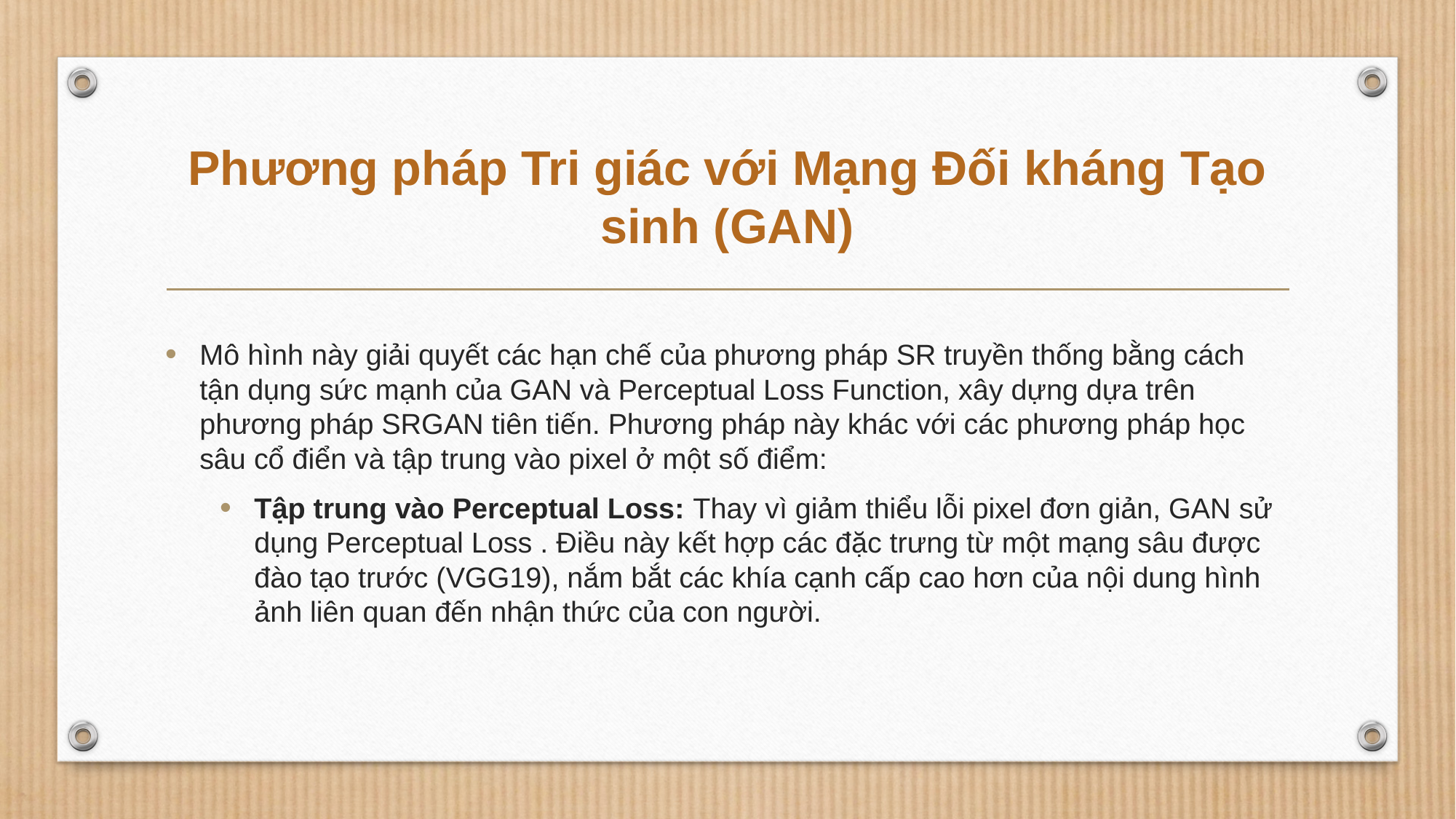

# Phương pháp Tri giác với Mạng Đối kháng Tạo sinh (GAN)
Mô hình này giải quyết các hạn chế của phương pháp SR truyền thống bằng cách tận dụng sức mạnh của GAN và Perceptual Loss Function, xây dựng dựa trên phương pháp SRGAN tiên tiến. Phương pháp này khác với các phương pháp học sâu cổ điển và tập trung vào pixel ở một số điểm:
Tập trung vào Perceptual Loss: Thay vì giảm thiểu lỗi pixel đơn giản, GAN sử dụng Perceptual Loss . Điều này kết hợp các đặc trưng từ một mạng sâu được đào tạo trước (VGG19), nắm bắt các khía cạnh cấp cao hơn của nội dung hình ảnh liên quan đến nhận thức của con người.